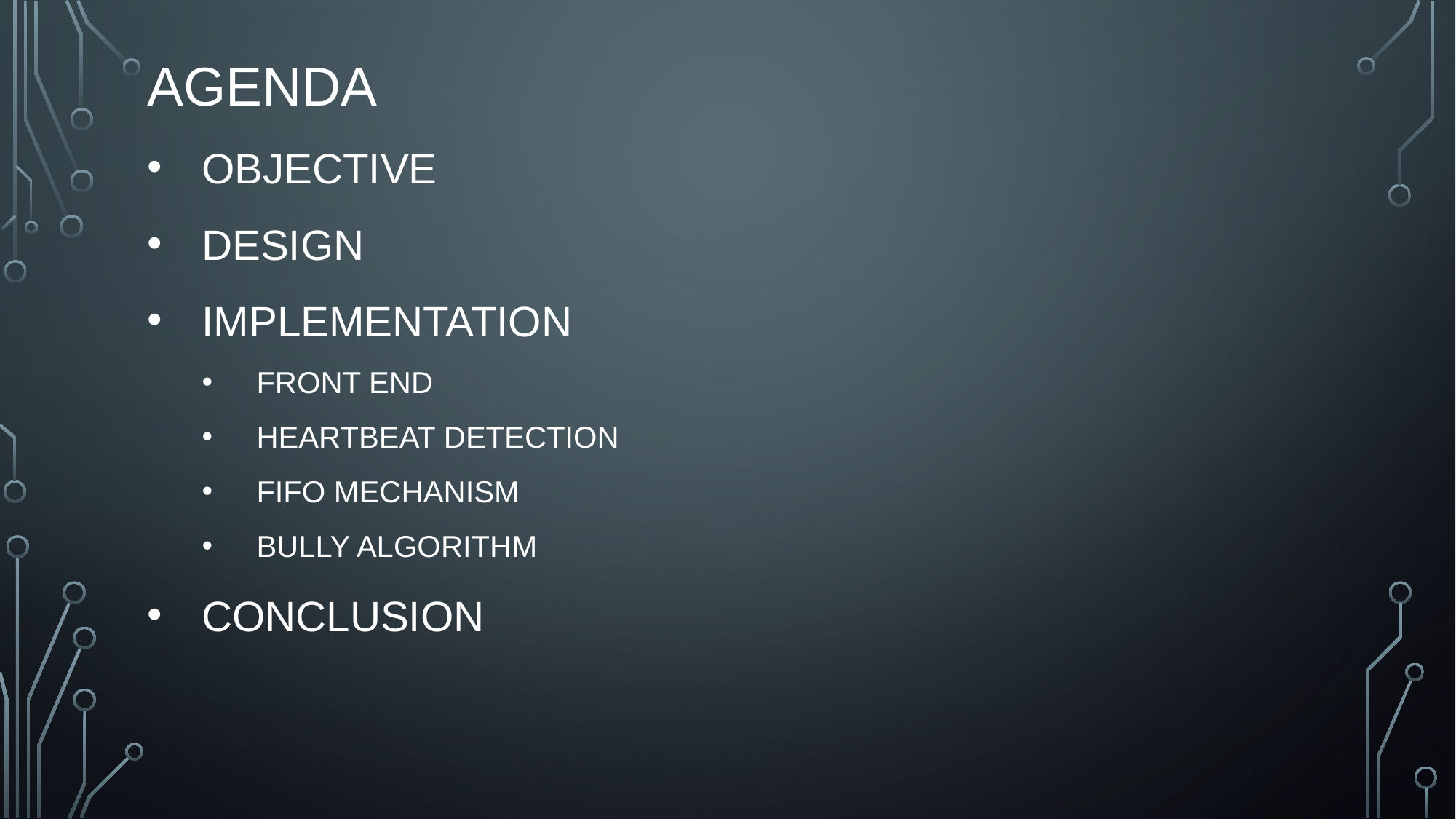

# Agenda
Objective
Design
Implementation
FRONT END
HEARTBEAT DETECTION
FIFO MECHANISM
BULLY ALGORITHM
Conclusion